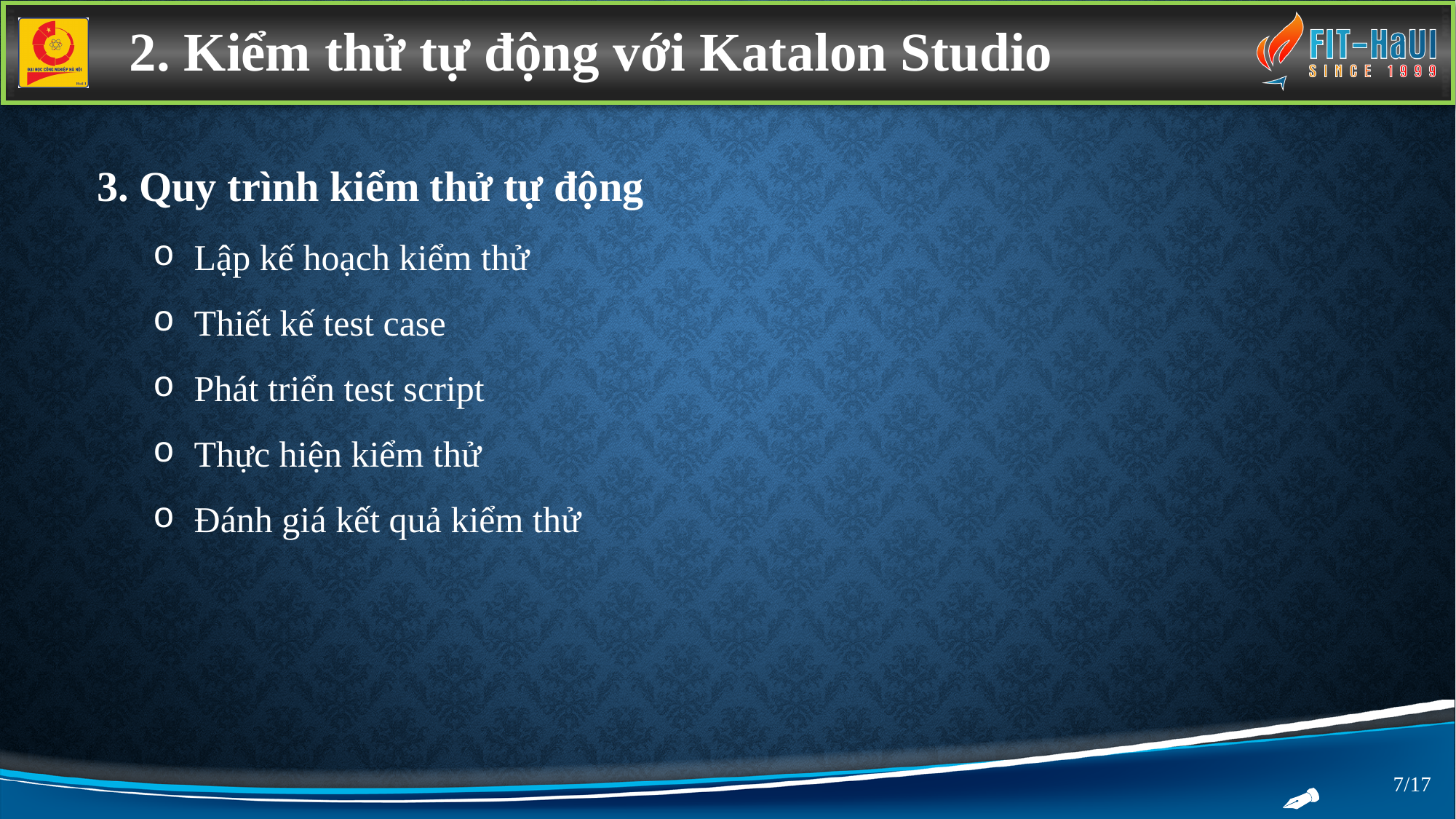

2. Kiểm thử tự động với Katalon Studio
3. Quy trình kiểm thử tự động
Lập kế hoạch kiểm thử
Thiết kế test case
Phát triển test script
Thực hiện kiểm thử
Đánh giá kết quả kiểm thử
7/17